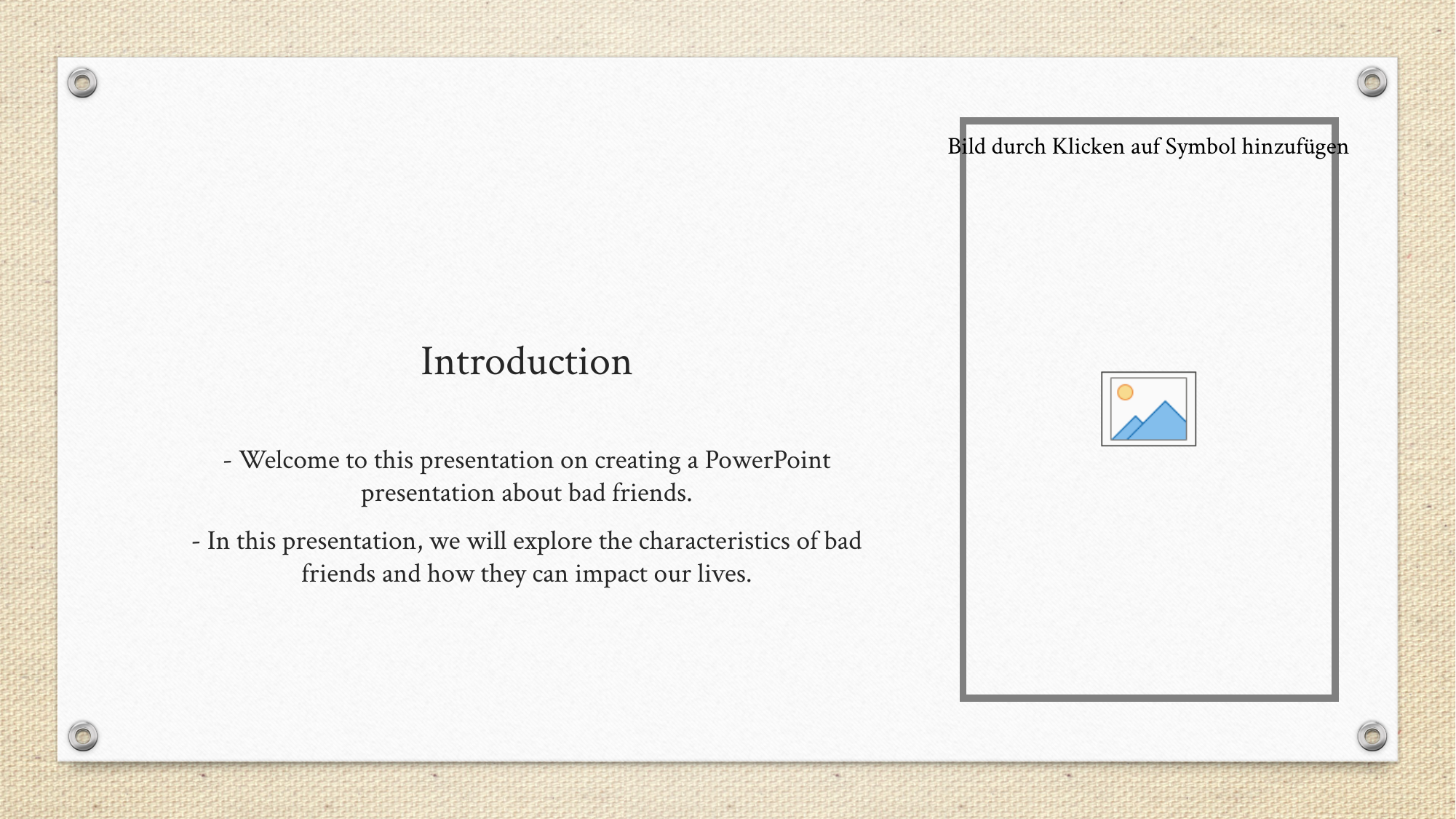

# Introduction

- Welcome to this presentation on creating a PowerPoint presentation about bad friends.
- In this presentation, we will explore the characteristics of bad friends and how they can impact our lives.